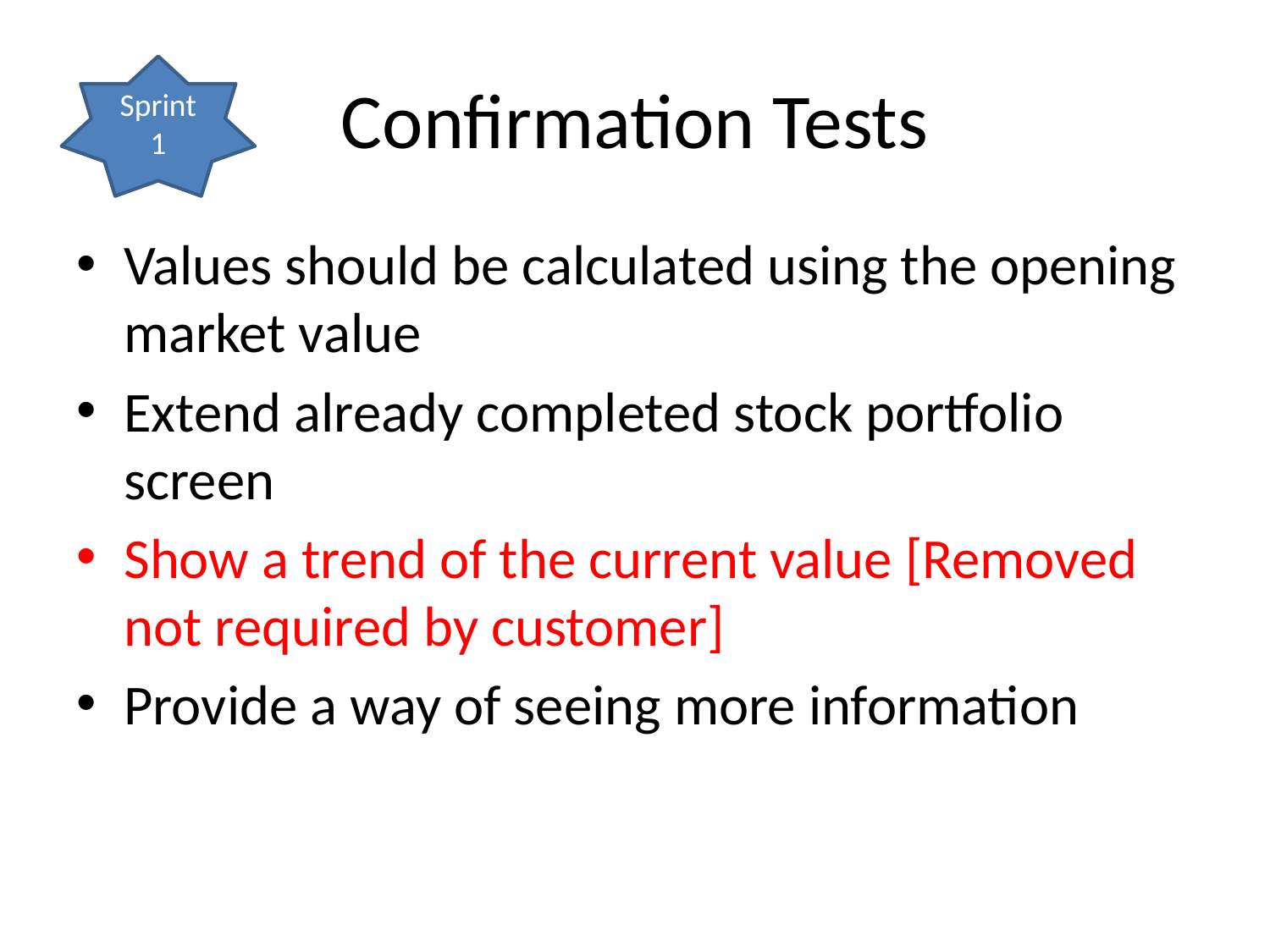

# Confirmation Tests
Sprint 1
Values should be calculated using the opening market value
Extend already completed stock portfolio screen
Show a trend of the current value [Removed not required by customer]
Provide a way of seeing more information